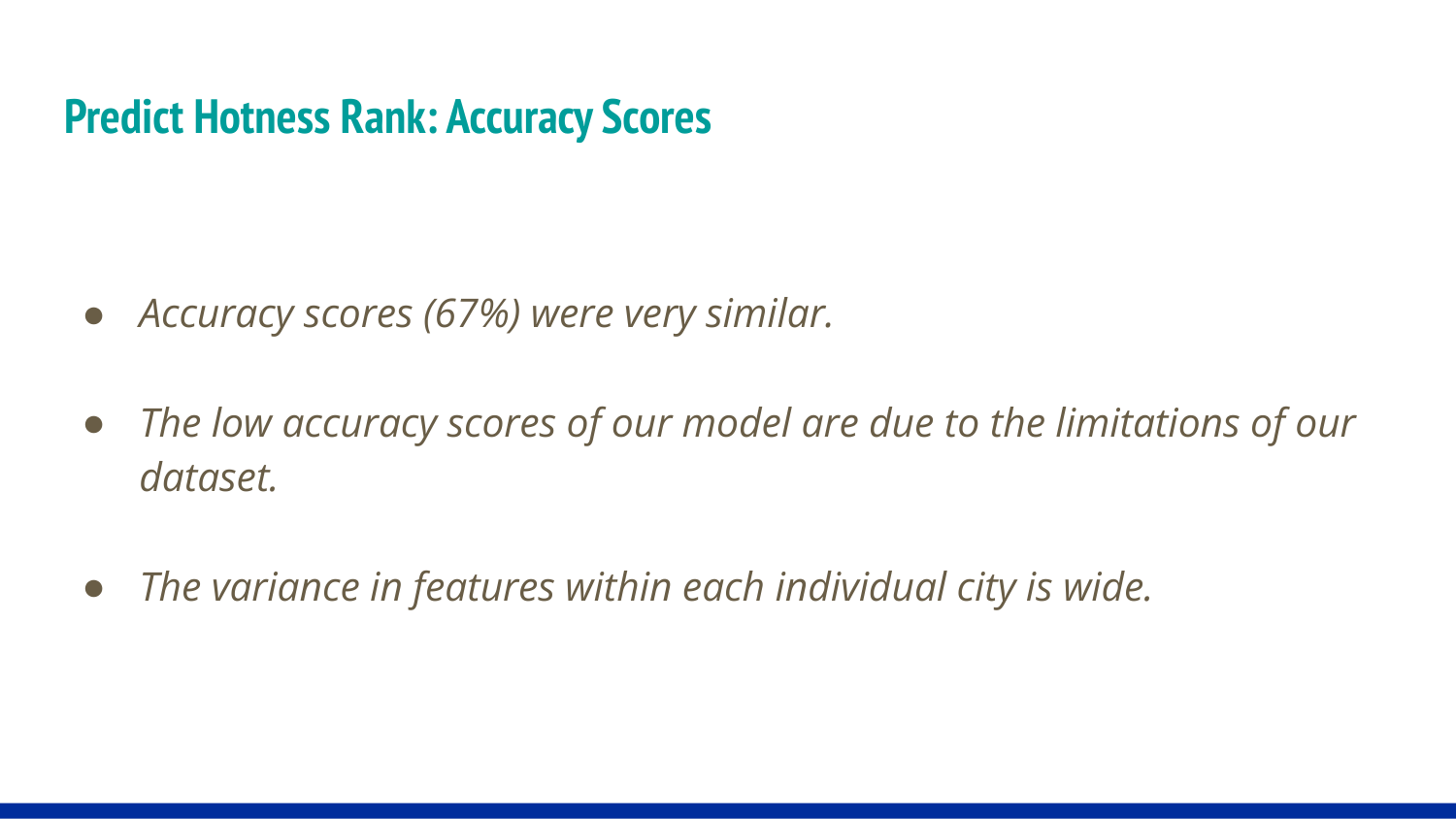

# Predict Hotness Rank: Accuracy Scores

Accuracy scores (67%) were very similar.
The low accuracy scores of our model are due to the limitations of our dataset.
The variance in features within each individual city is wide.